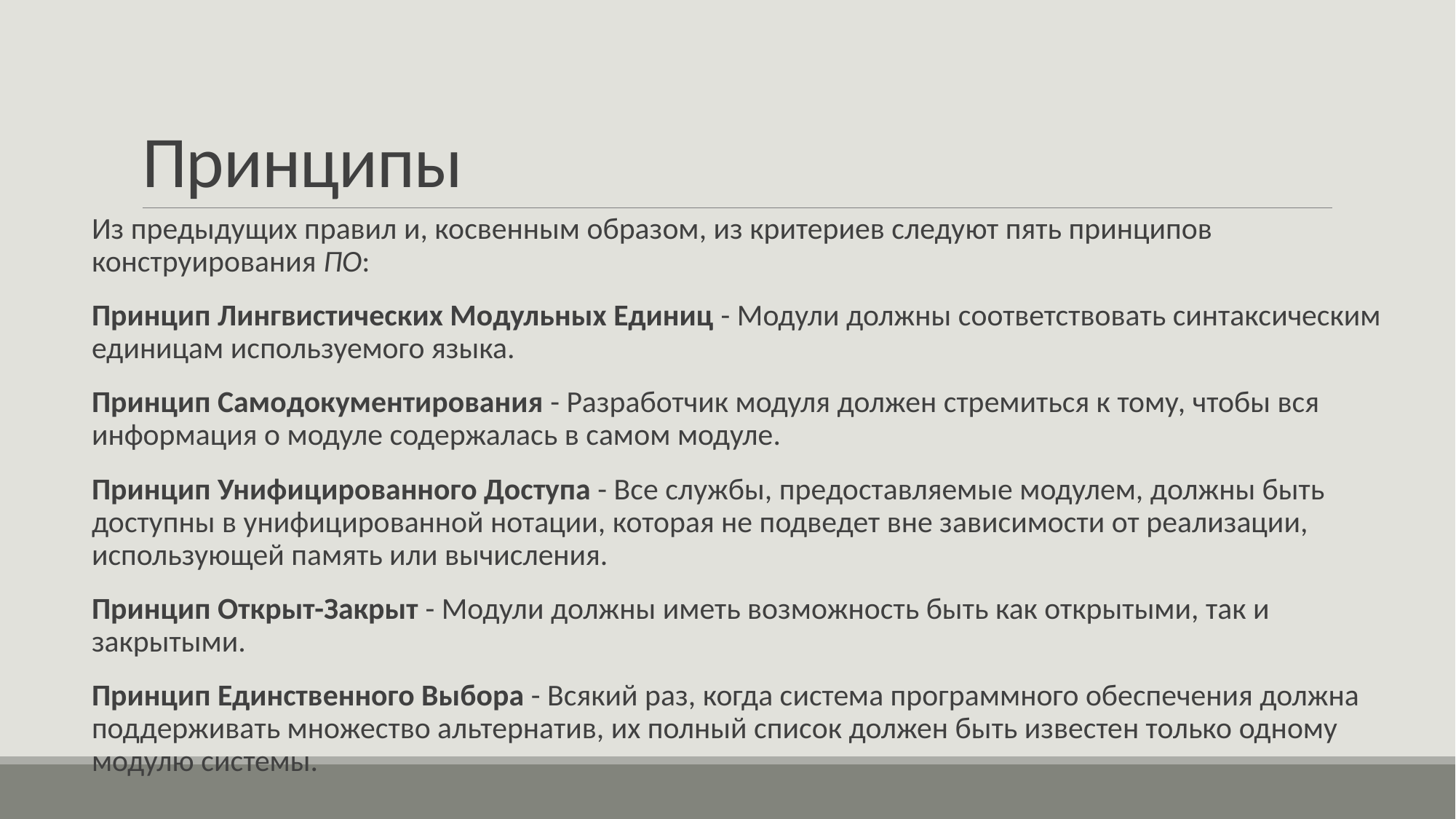

# Принципы
Из предыдущих правил и, косвенным образом, из критериев следуют пять принципов конструирования ПО:
Принцип Лингвистических Модульных Единиц - Модули должны соответствовать синтаксическим единицам используемого языка.
Принцип Самодокументирования - Разработчик модуля должен стремиться к тому, чтобы вся информация о модуле содержалась в самом модуле.
Принцип Унифицированного Доступа - Все службы, предоставляемые модулем, должны быть доступны в унифицированной нотации, которая не подведет вне зависимости от реализации, использующей память или вычисления.
Принцип Открыт-Закрыт - Модули должны иметь возможность быть как открытыми, так и закрытыми.
Принцип Единственного Выбора - Всякий раз, когда система программного обеспечения должна поддерживать множество альтернатив, их полный список должен быть известен только одному модулю системы.